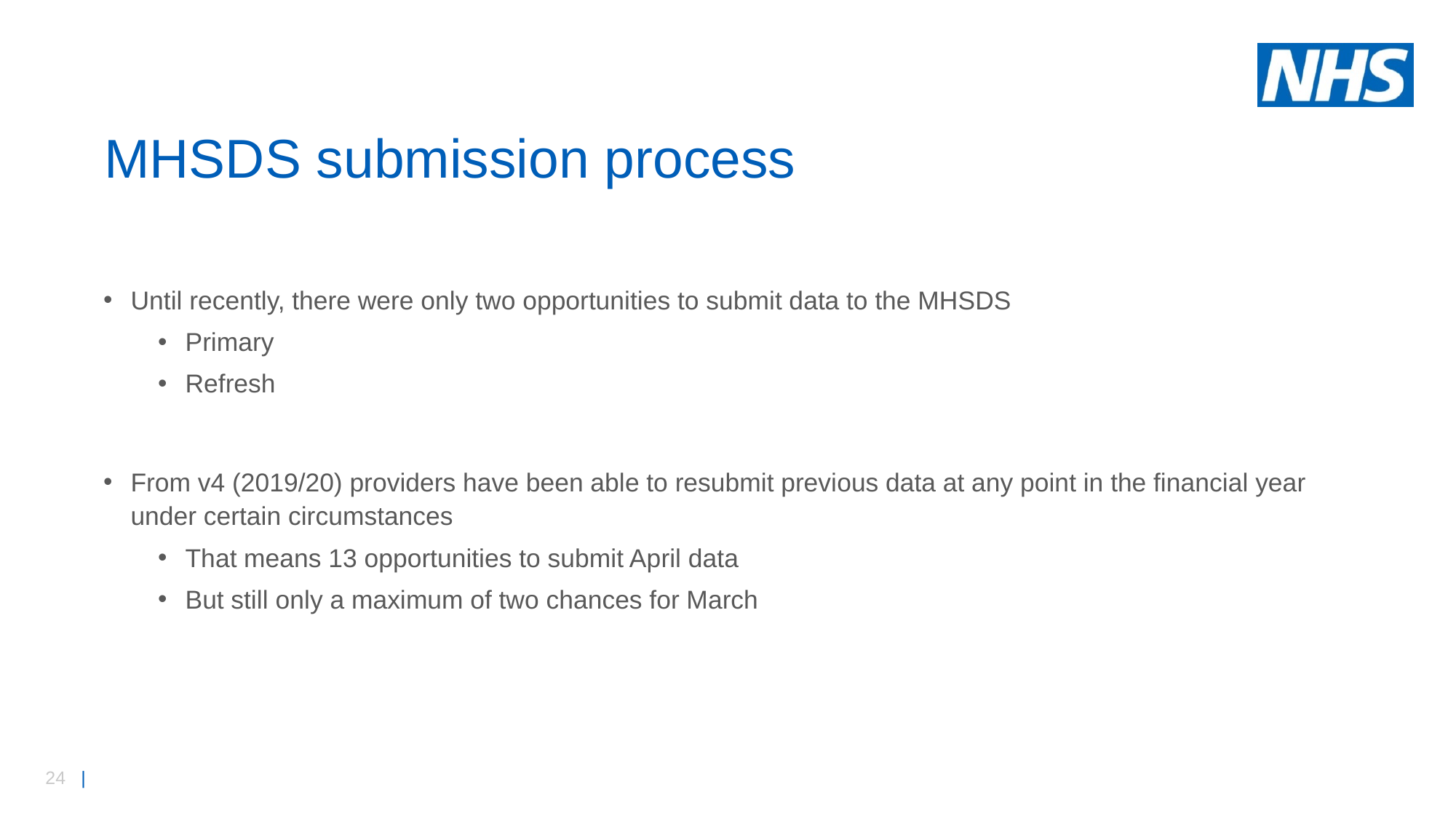

# MHSDS submission process
Until recently, there were only two opportunities to submit data to the MHSDS
Primary
Refresh

From v4 (2019/20) providers have been able to resubmit previous data at any point in the financial year under certain circumstances
That means 13 opportunities to submit April data
But still only a maximum of two chances for March